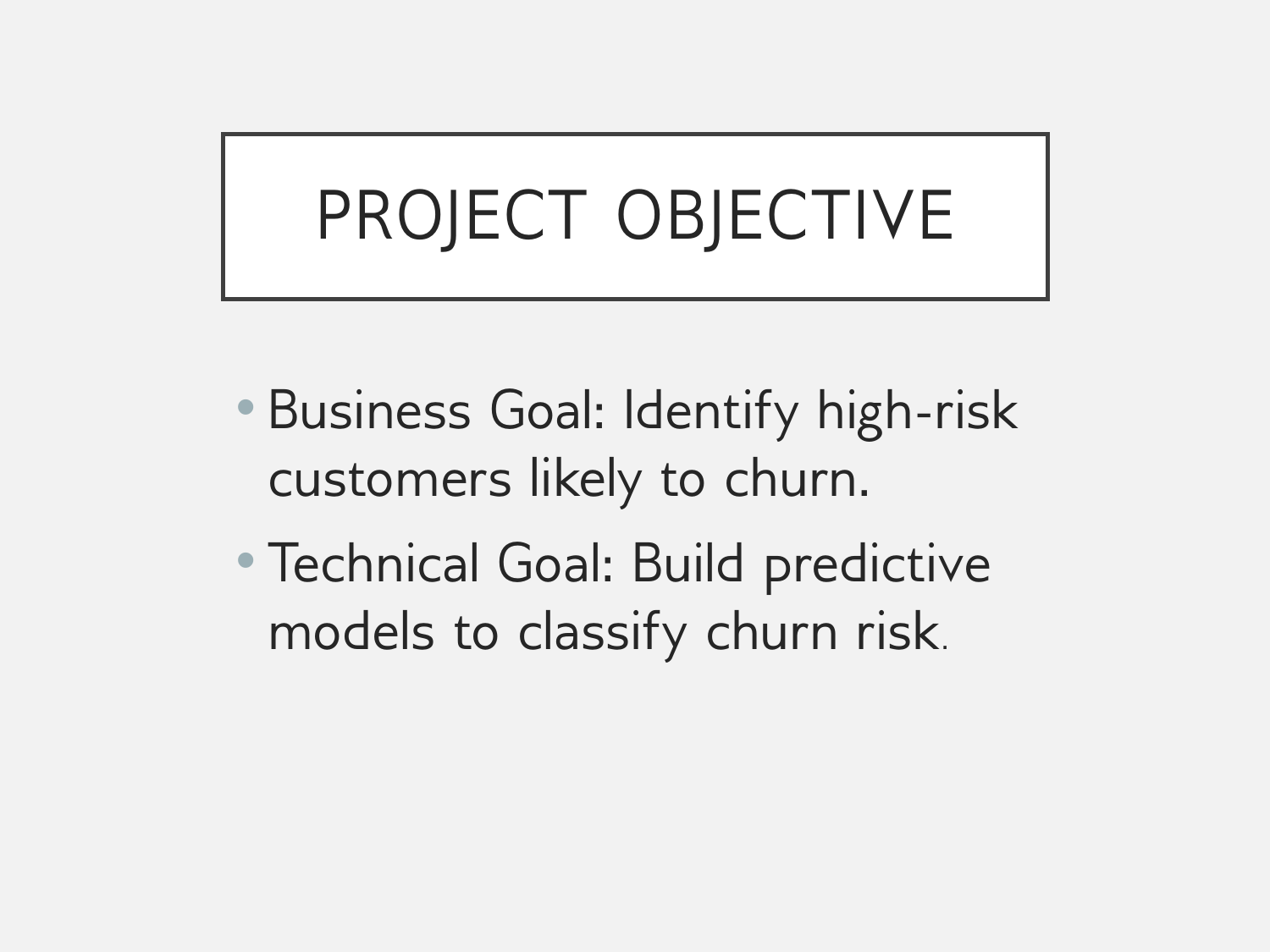

# Project Objective
Business Goal: Identify high-risk customers likely to churn.
Technical Goal: Build predictive models to classify churn risk.